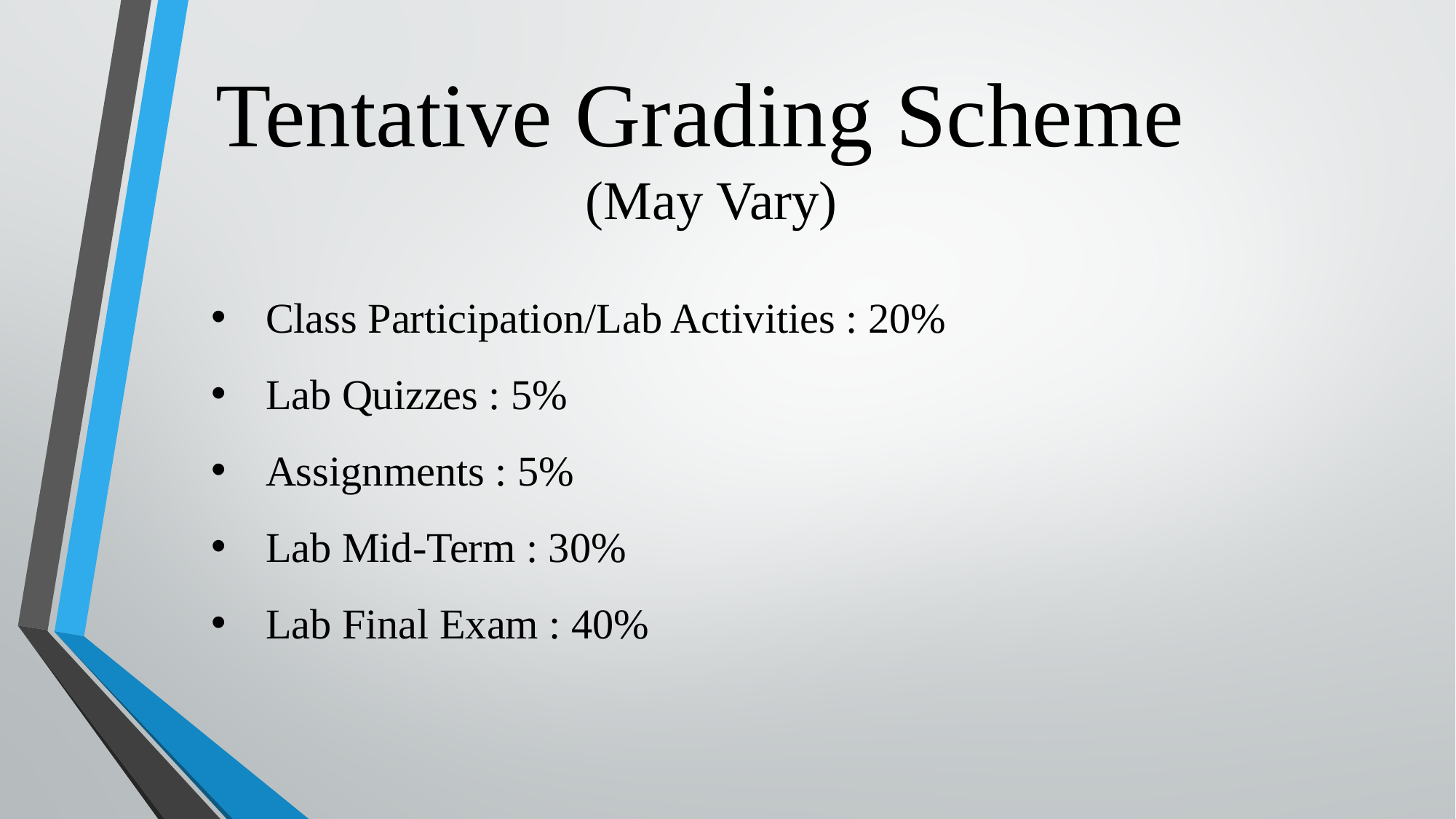

# Tentative Grading Scheme (May Vary)
Class Participation/Lab Activities : 20%
Lab Quizzes : 5%
Assignments : 5%
Lab Mid-Term : 30%
Lab Final Exam : 40%